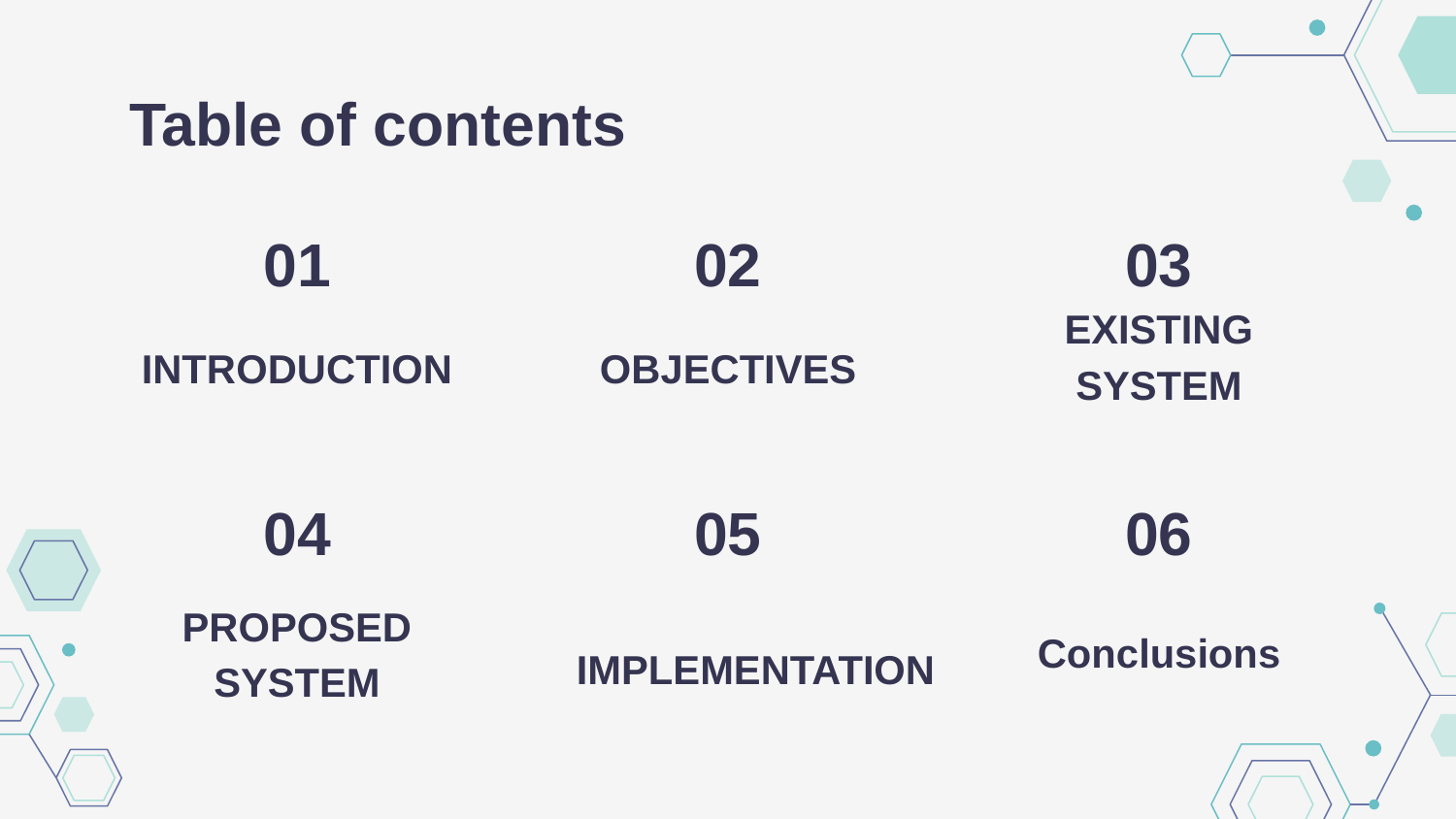

# Table of contents
01
02
03
EXISTING SYSTEM
INTRODUCTION
OBJECTIVES
04
05
06
PROPOSED SYSTEM
Conclusions
IMPLEMENTATION